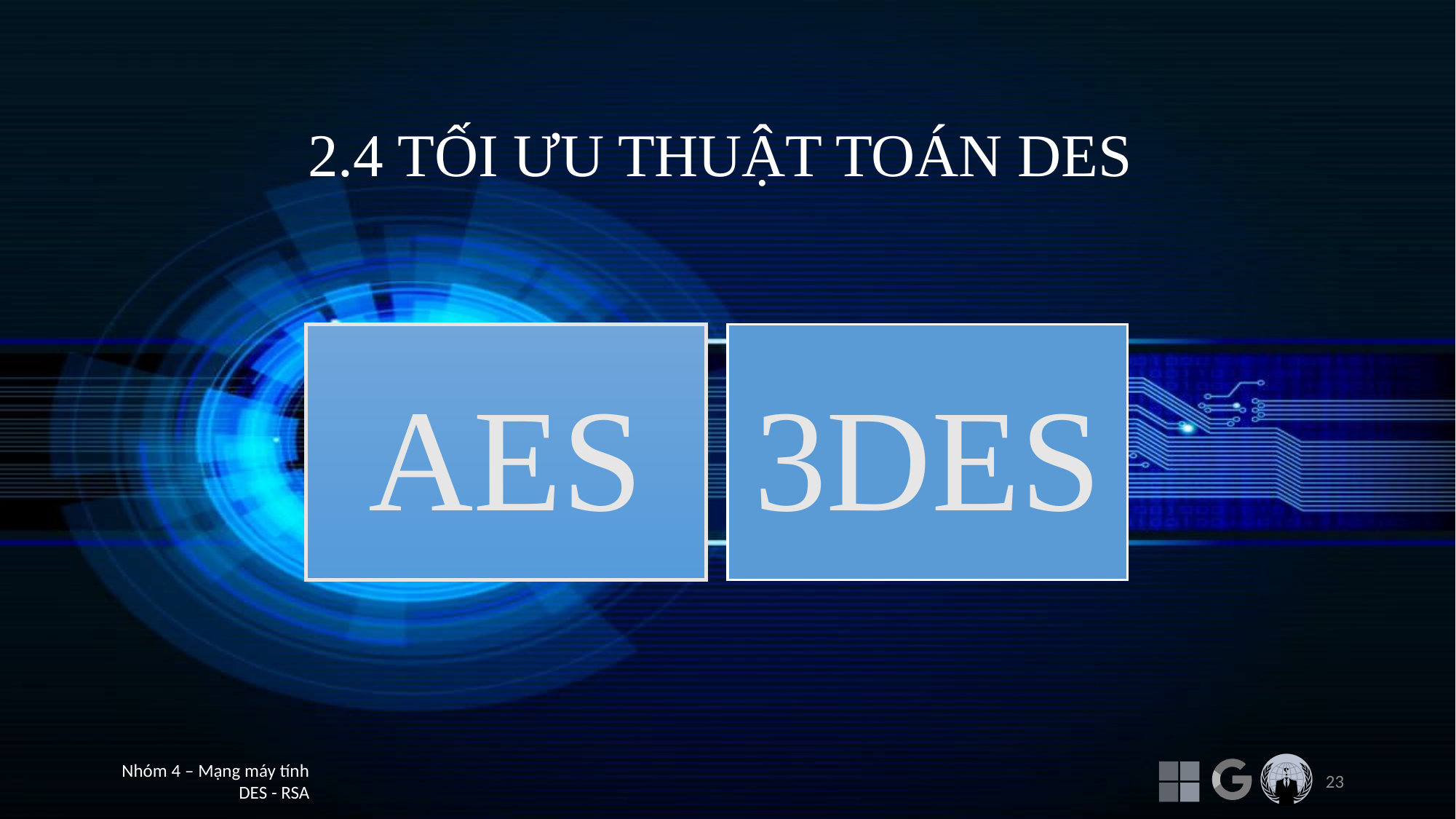

# 2.4 TỐI ƯU THUẬT TOÁN DES
AES
3DES
Nhóm 4 – Mạng máy tính DES - RSA
23